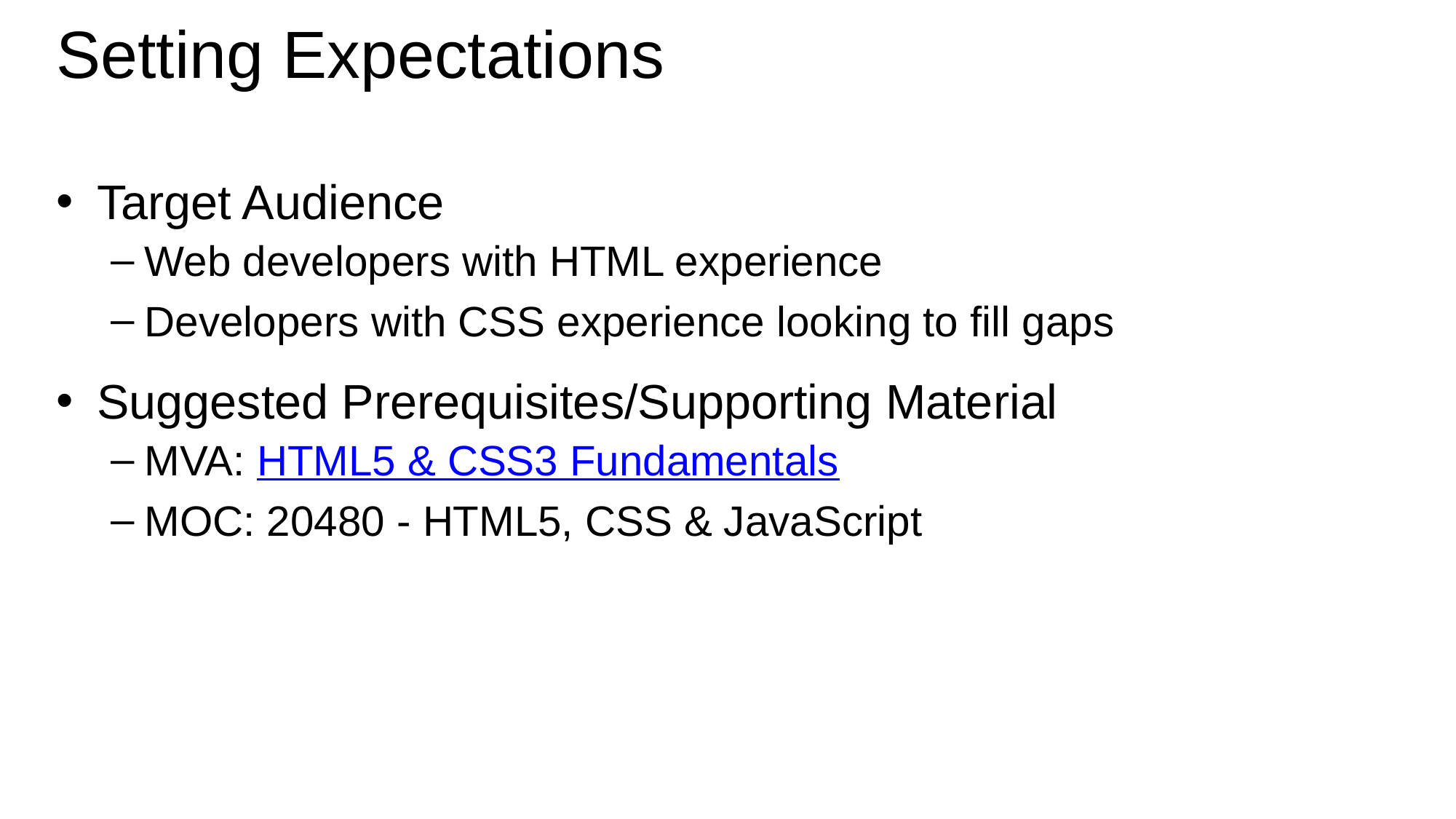

# Setting Expectations
Target Audience
Web developers with HTML experience
Developers with CSS experience looking to fill gaps
Suggested Prerequisites/Supporting Material
MVA: HTML5 & CSS3 Fundamentals
MOC: 20480 - HTML5, CSS & JavaScript